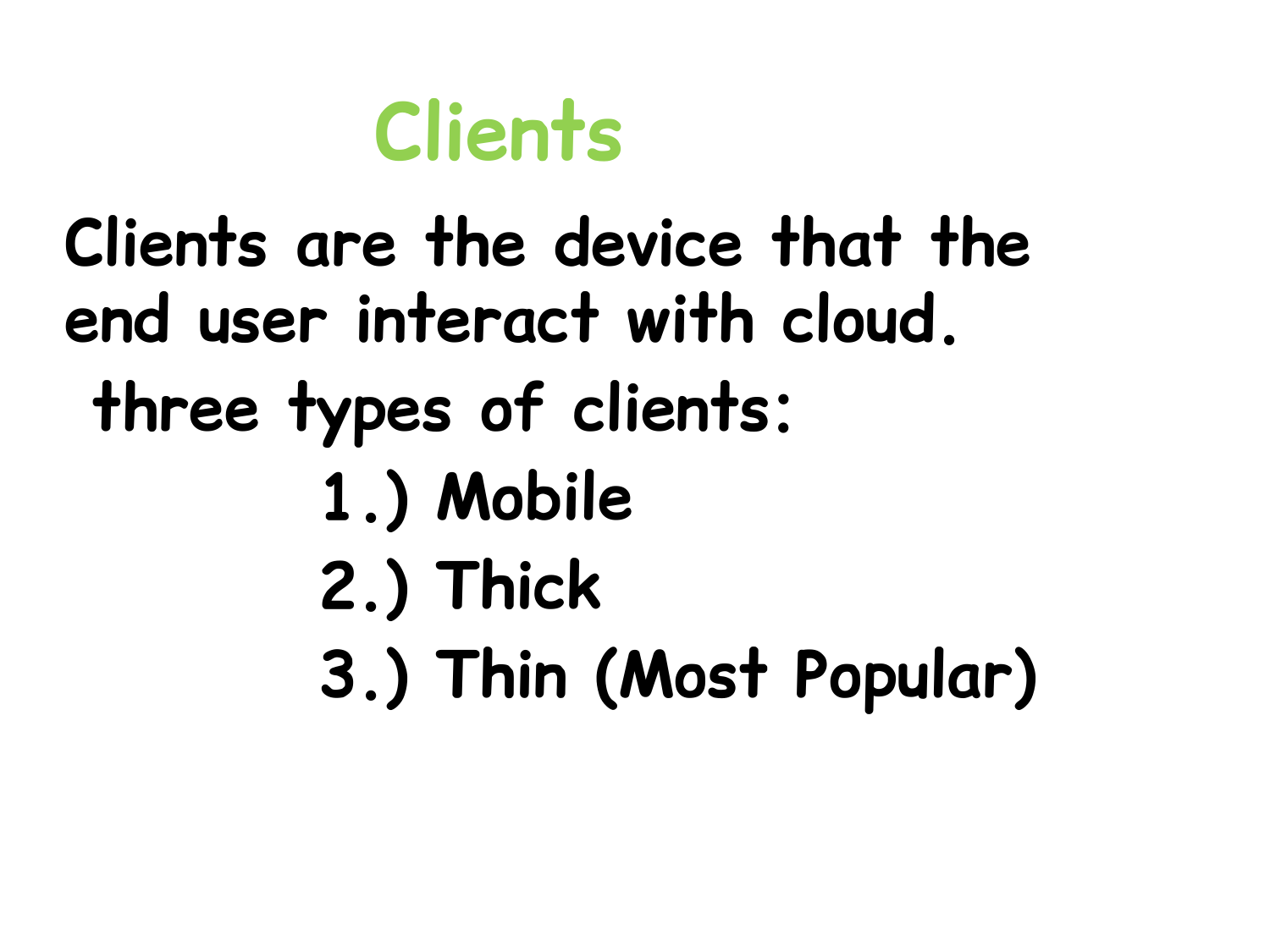

# Clients
Clients are the device that the end user interact with cloud.
 three types of clients:
		1.) Mobile
		2.) Thick
		3.) Thin (Most Popular)